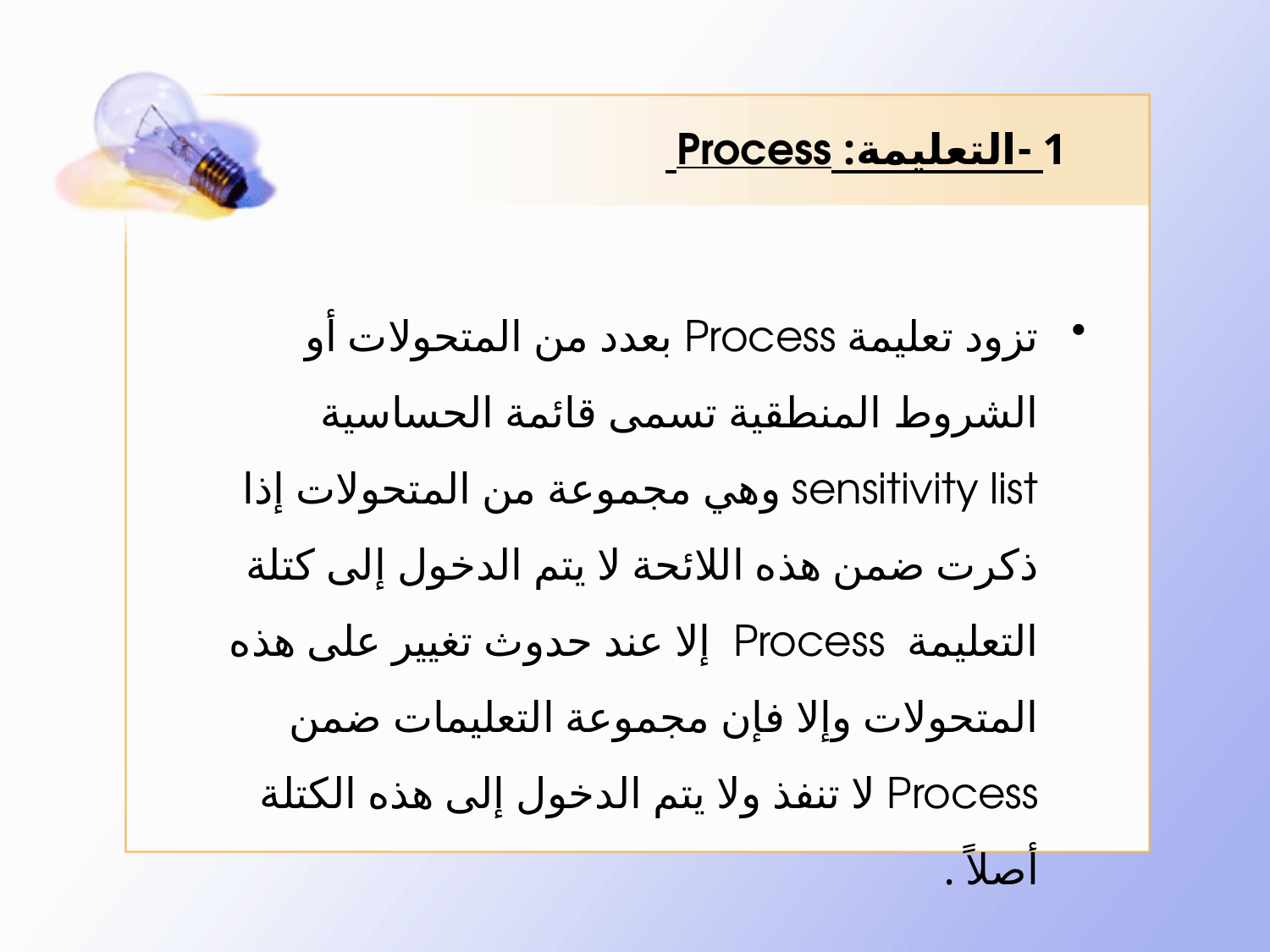

# 1 -التعليمة: Process
تزود تعليمة Process بعدد من المتحولات أو الشروط المنطقية تسمى قائمة الحساسية sensitivity list وهي مجموعة من المتحولات إذا ذكرت ضمن هذه اللائحة لا يتم الدخول إلى كتلة التعليمة  Process  إلا عند حدوث تغيير على هذه المتحولات وإلا فإن مجموعة التعليمات ضمن  Process لا تنفذ ولا يتم الدخول إلى هذه الكتلة أصلاً .